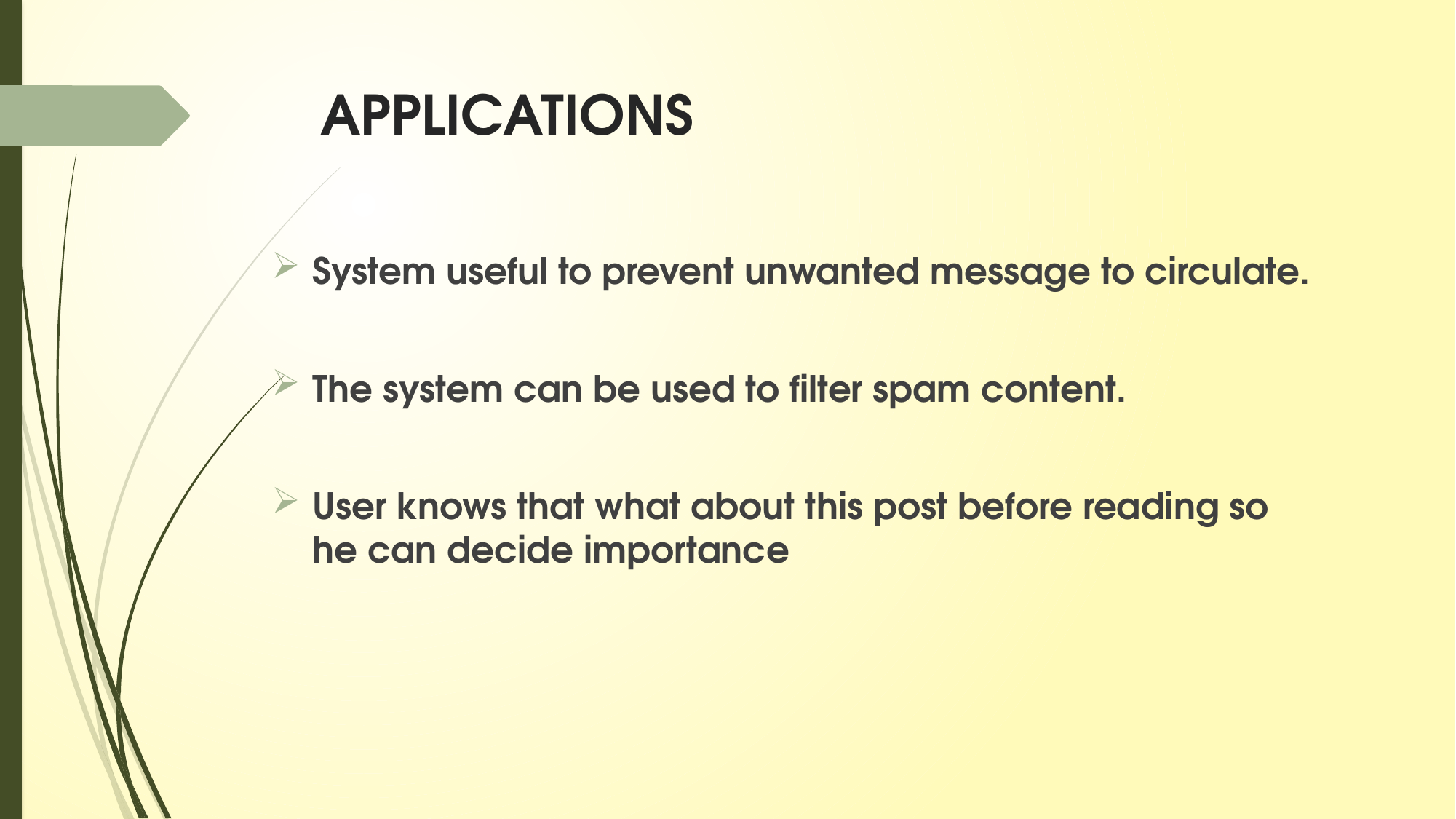

# APPLICATIONS
System useful to prevent unwanted message to circulate.

The system can be used to filter spam content.

User knows that what about this post before reading so he can decide importance